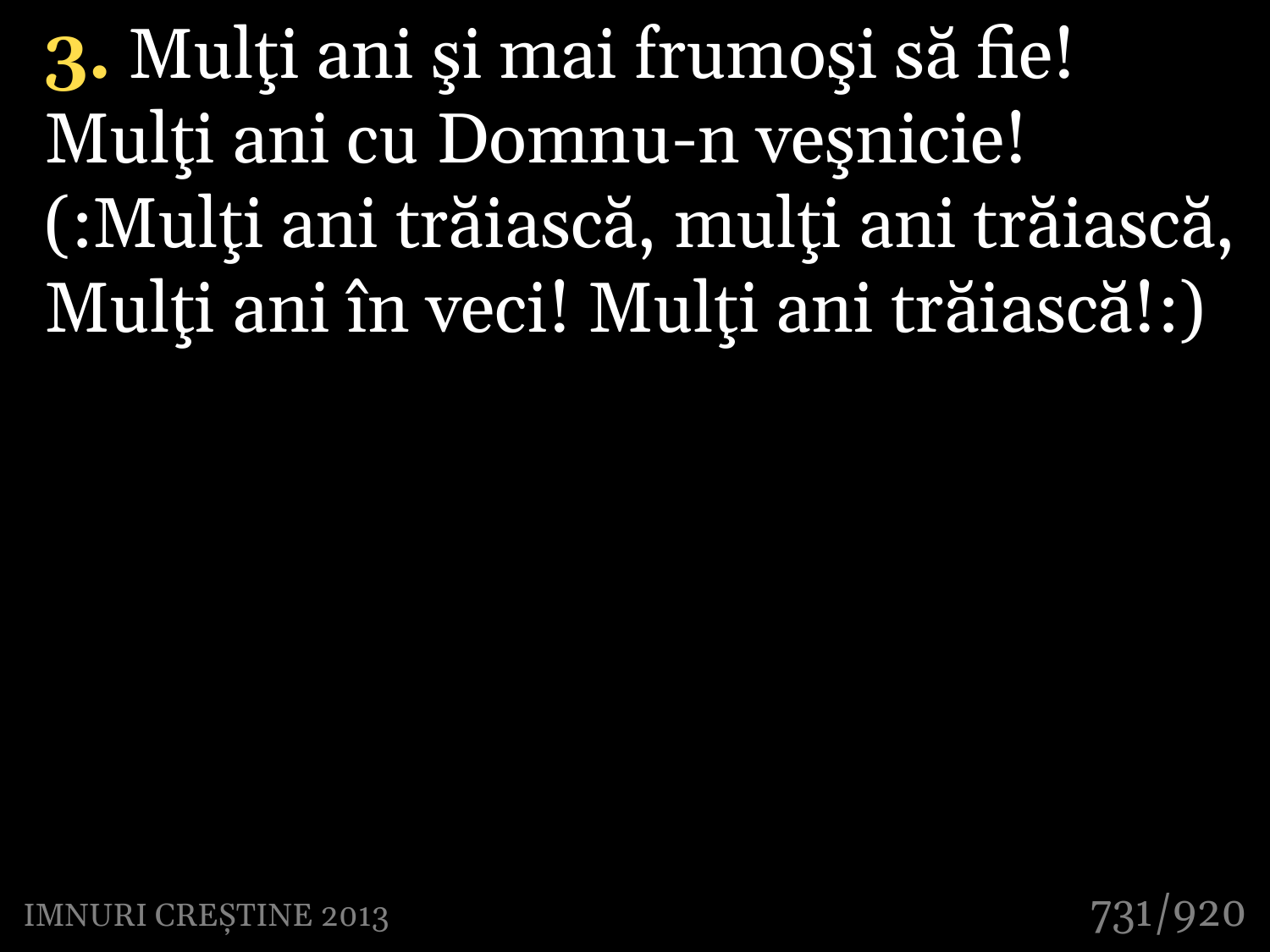

3. Mulţi ani şi mai frumoşi să fie!
Mulţi ani cu Domnu-n veşnicie!
(:Mulţi ani trăiască, mulţi ani trăiască,
Mulţi ani în veci! Mulţi ani trăiască!:)
731/920
IMNURI CREȘTINE 2013